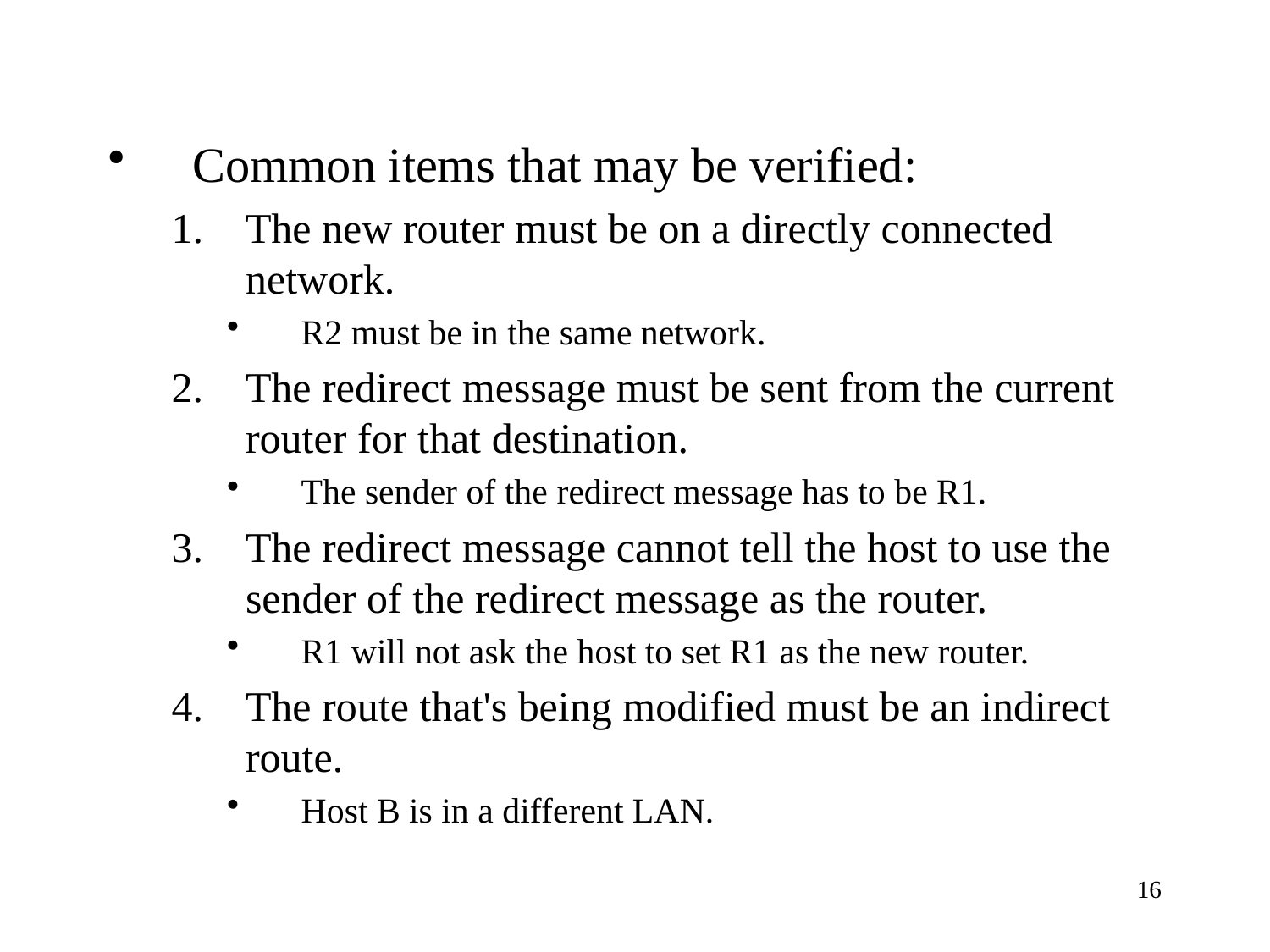

Common items that may be verified:
The new router must be on a directly connected network.
R2 must be in the same network.
The redirect message must be sent from the current router for that destination.
The sender of the redirect message has to be R1.
The redirect message cannot tell the host to use the sender of the redirect message as the router.
R1 will not ask the host to set R1 as the new router.
The route that's being modified must be an indirect route.
Host B is in a different LAN.

16